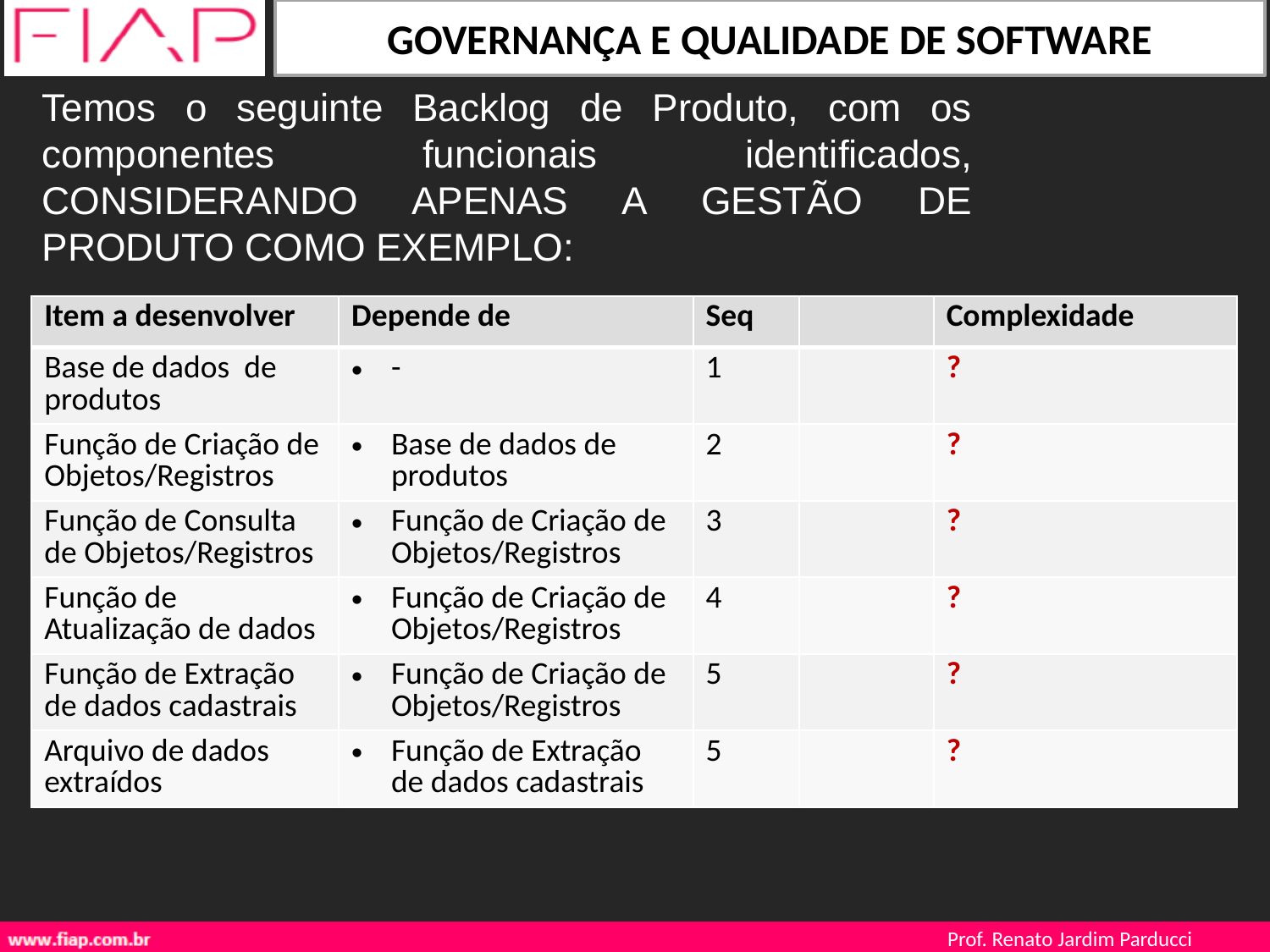

Temos o seguinte Backlog de Produto, com os componentes funcionais identificados, CONSIDERANDO APENAS A GESTÃO DE PRODUTO COMO EXEMPLO:
| Item a desenvolver | Depende de | Seq |  | Complexidade |
| --- | --- | --- | --- | --- |
| Base de dados de produtos | - | 1 |  | ? |
| Função de Criação de Objetos/Registros | Base de dados de produtos | 2 |  | ? |
| Função de Consulta de Objetos/Registros | Função de Criação de Objetos/Registros | 3 |  | ? |
| Função de Atualização de dados | Função de Criação de Objetos/Registros | 4 |  | ? |
| Função de Extração de dados cadastrais | Função de Criação de Objetos/Registros | 5 |  | ? |
| Arquivo de dados extraídos | Função de Extração de dados cadastrais | 5 |  | ? |